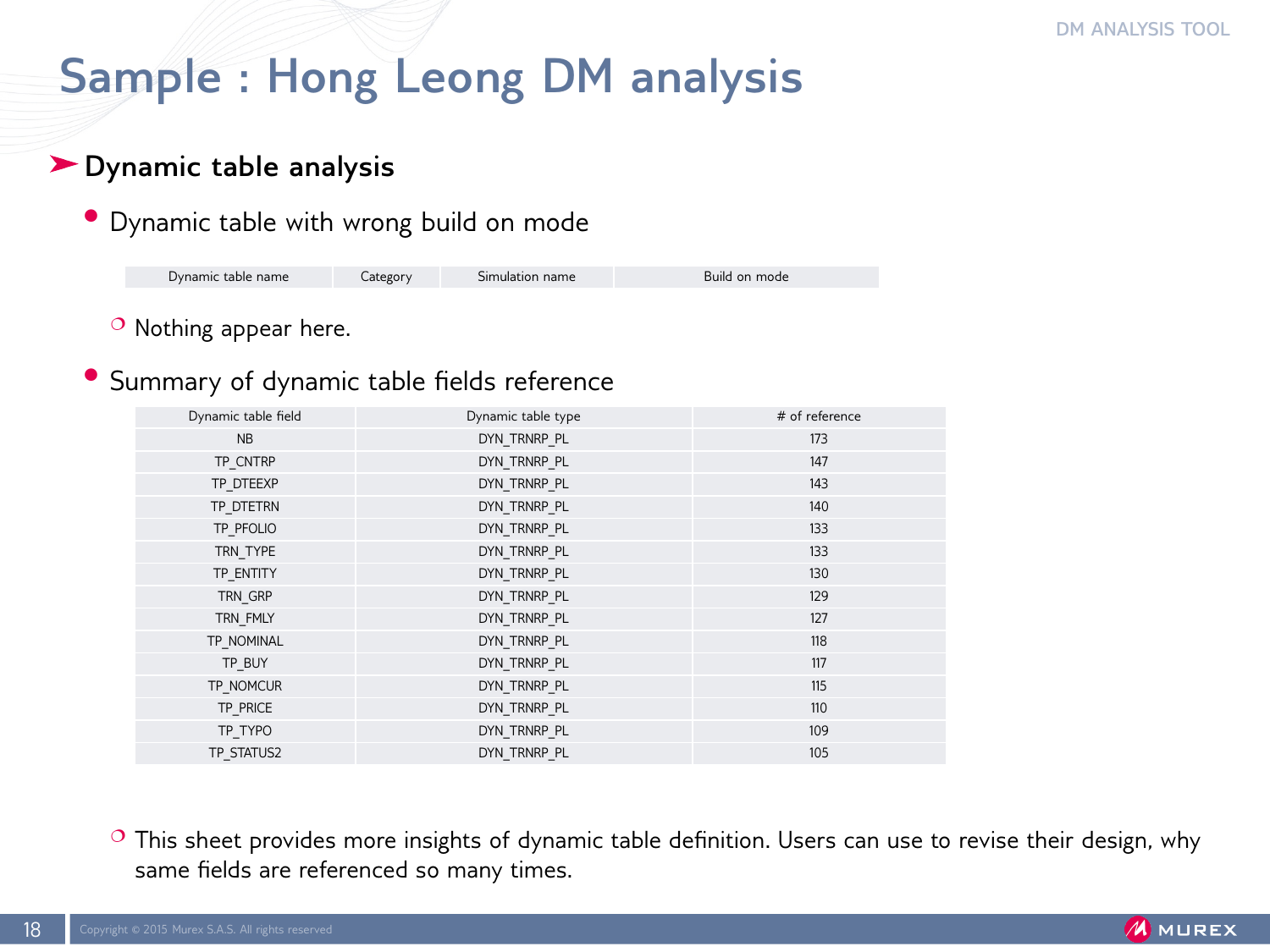

Dm analysis tool
# Sample : Hong Leong DM analysis
Dynamic table analysis
Dynamic table with wrong build on mode

Nothing appear here.
Summary of dynamic table fields reference

This sheet provides more insights of dynamic table definition. Users can use to revise their design, why same fields are referenced so many times.
| Dynamic table name | Category | Simulation name | Build on mode |
| --- | --- | --- | --- |
| Dynamic table field | Dynamic table type | # of reference |
| --- | --- | --- |
| NB | DYN\_TRNRP\_PL | 173 |
| TP\_CNTRP | DYN\_TRNRP\_PL | 147 |
| TP\_DTEEXP | DYN\_TRNRP\_PL | 143 |
| TP\_DTETRN | DYN\_TRNRP\_PL | 140 |
| TP\_PFOLIO | DYN\_TRNRP\_PL | 133 |
| TRN\_TYPE | DYN\_TRNRP\_PL | 133 |
| TP\_ENTITY | DYN\_TRNRP\_PL | 130 |
| TRN\_GRP | DYN\_TRNRP\_PL | 129 |
| TRN\_FMLY | DYN\_TRNRP\_PL | 127 |
| TP\_NOMINAL | DYN\_TRNRP\_PL | 118 |
| TP\_BUY | DYN\_TRNRP\_PL | 117 |
| TP\_NOMCUR | DYN\_TRNRP\_PL | 115 |
| TP\_PRICE | DYN\_TRNRP\_PL | 110 |
| TP\_TYPO | DYN\_TRNRP\_PL | 109 |
| TP\_STATUS2 | DYN\_TRNRP\_PL | 105 |